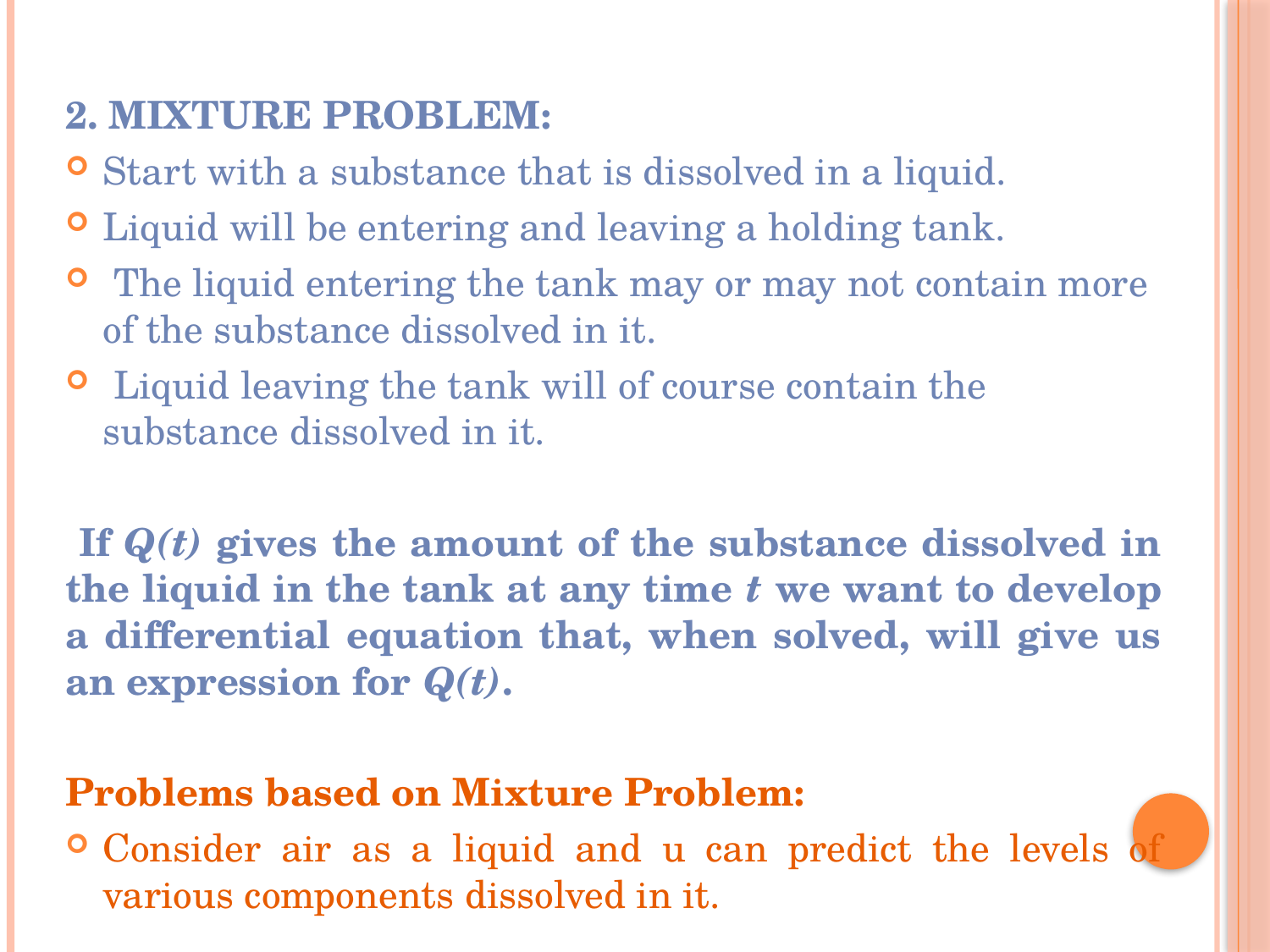

2. MIXTURE PROBLEM:
Start with a substance that is dissolved in a liquid.
Liquid will be entering and leaving a holding tank.
 The liquid entering the tank may or may not contain more of the substance dissolved in it.
 Liquid leaving the tank will of course contain the substance dissolved in it.

 If Q(t) gives the amount of the substance dissolved in the liquid in the tank at any time t we want to develop a differential equation that, when solved, will give us an expression for Q(t).

Problems based on Mixture Problem:
Consider air as a liquid and u can predict the levels of various components dissolved in it.